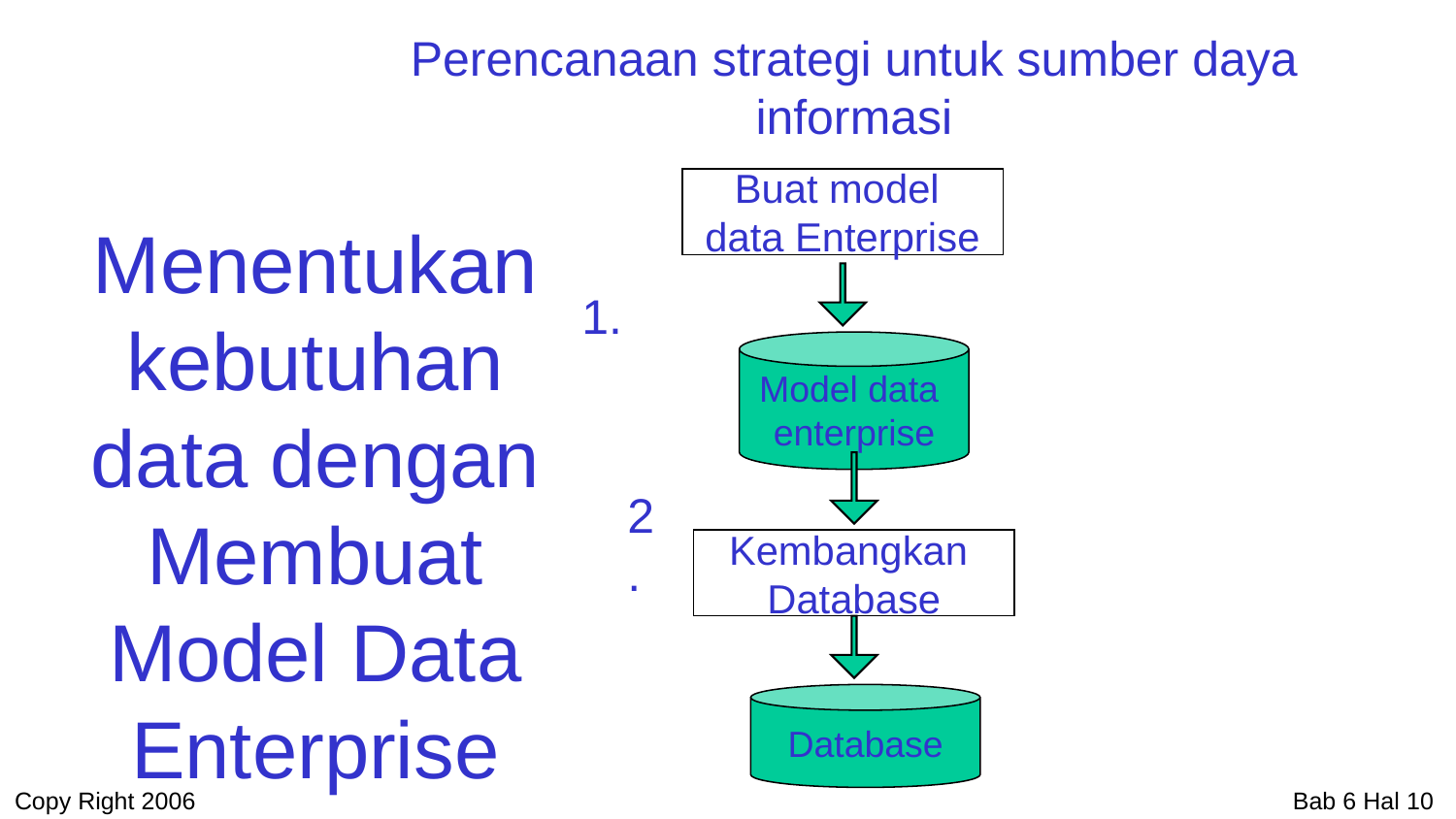

Perencanaan strategi untuk sumber daya informasi

Buat model
data Enterprise
 1.
# Menentukan kebutuhan data dengan Membuat Model Data Enterprise

Model data
enterprise

2.
Kembangkan
Database

Database